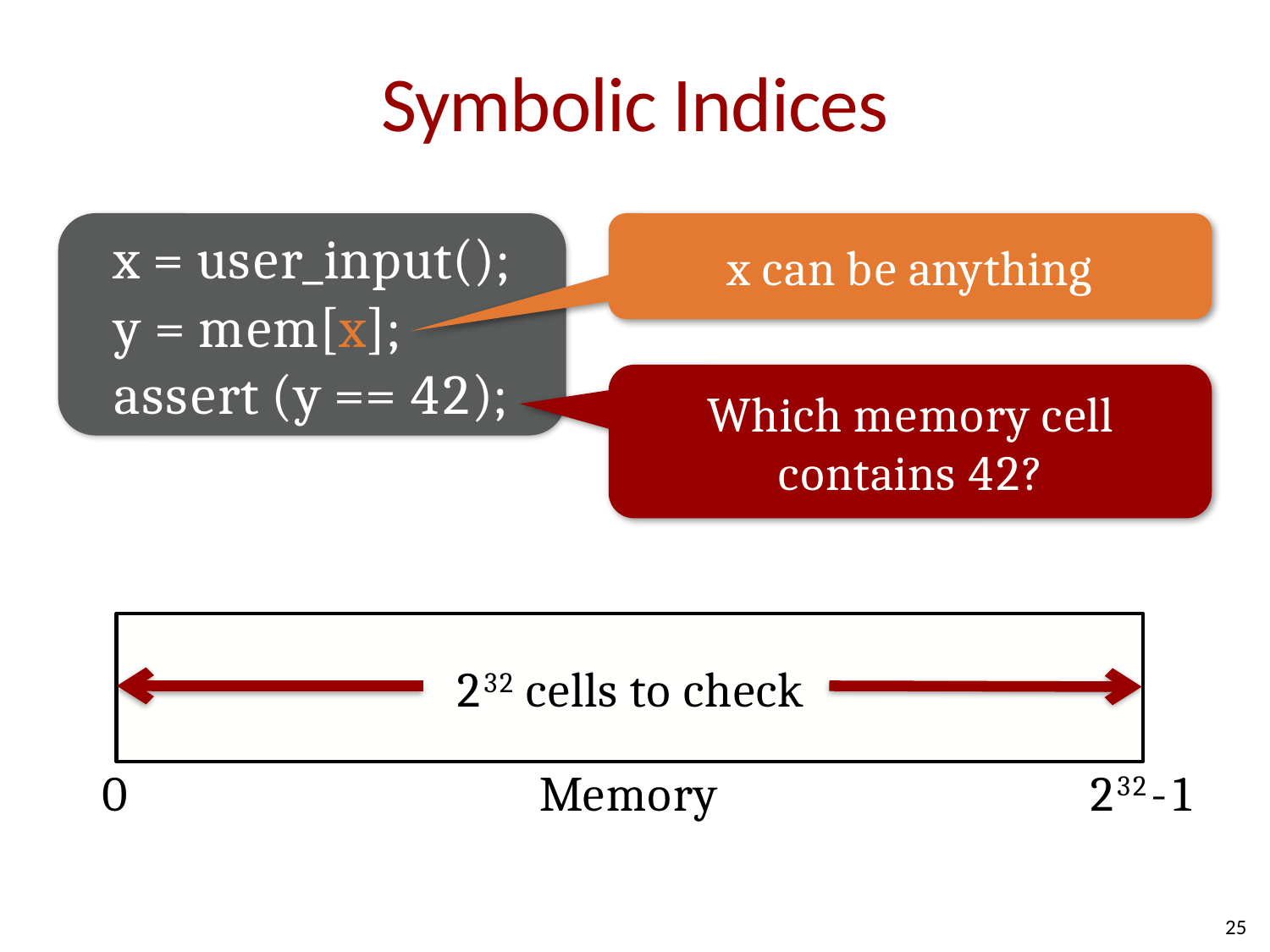

# Symbolic Indices
x = user_input();
y = mem[x];
assert (y == 42);
x can be anything
Which memory cell contains 42?
232 cells to check
0
Memory
232 -1
25